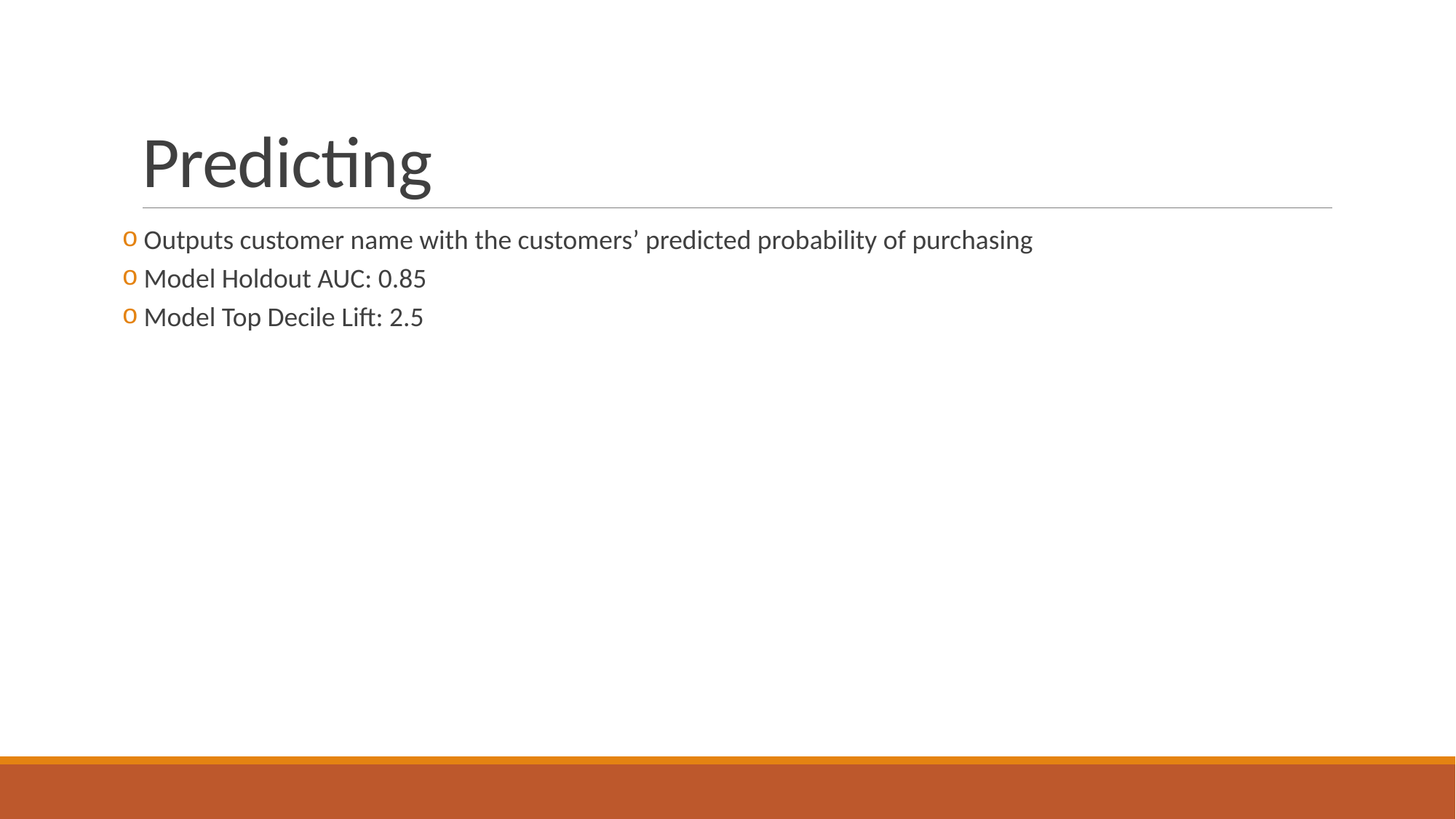

# Predicting
Outputs customer name with the customers’ predicted probability of purchasing
Model Holdout AUC: 0.85
Model Top Decile Lift: 2.5